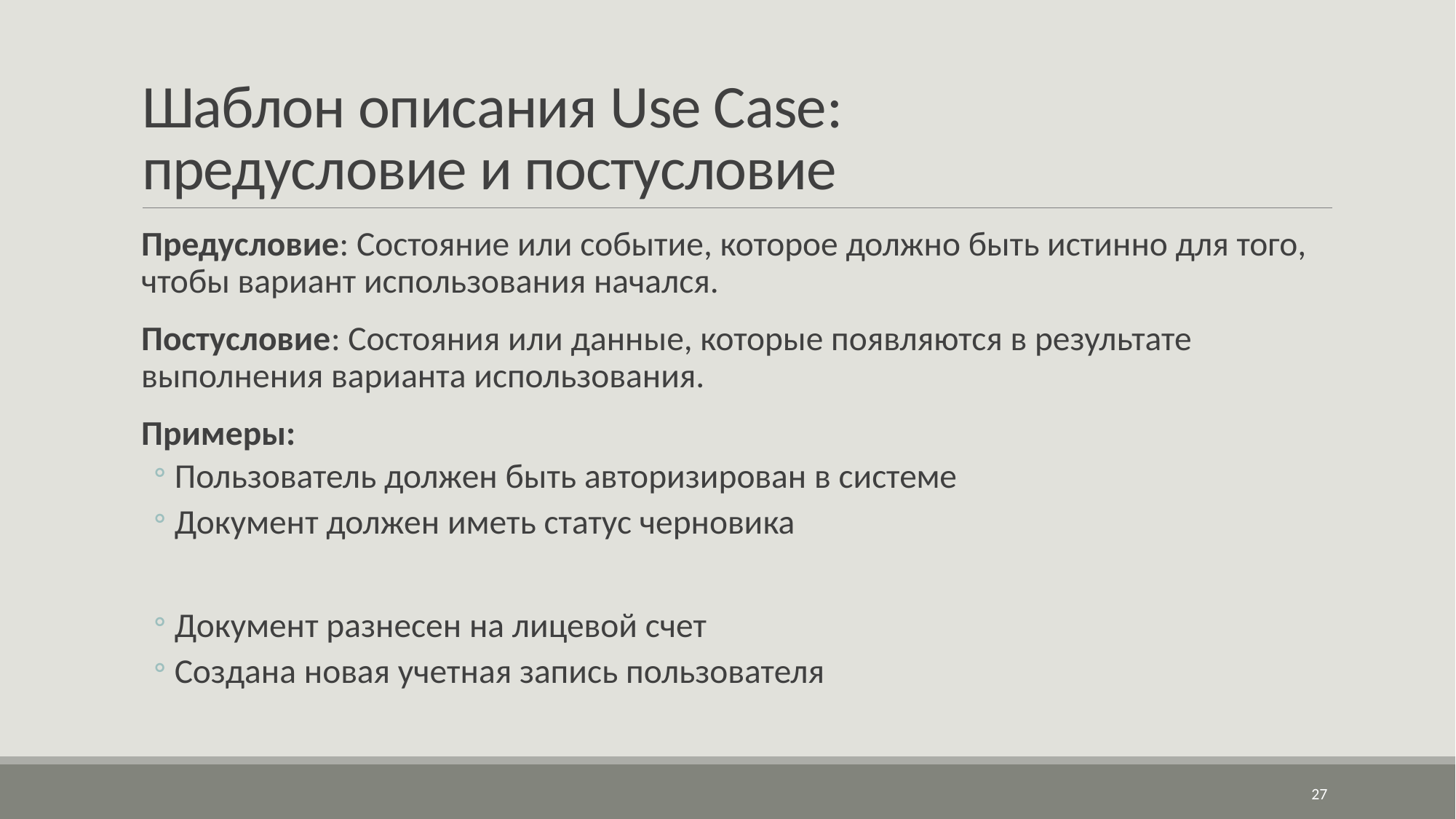

# Шаблон описания Use Case: предусловие и постусловие
Предусловие: Состояние или событие, которое должно быть истинно для того, чтобы вариант использования начался.
Постусловие: Состояния или данные, которые появляются в результате выполнения варианта использования.
Примеры:
Пользователь должен быть авторизирован в системе
Документ должен иметь статус черновика

Документ разнесен на лицевой счет
Создана новая учетная запись пользователя
27